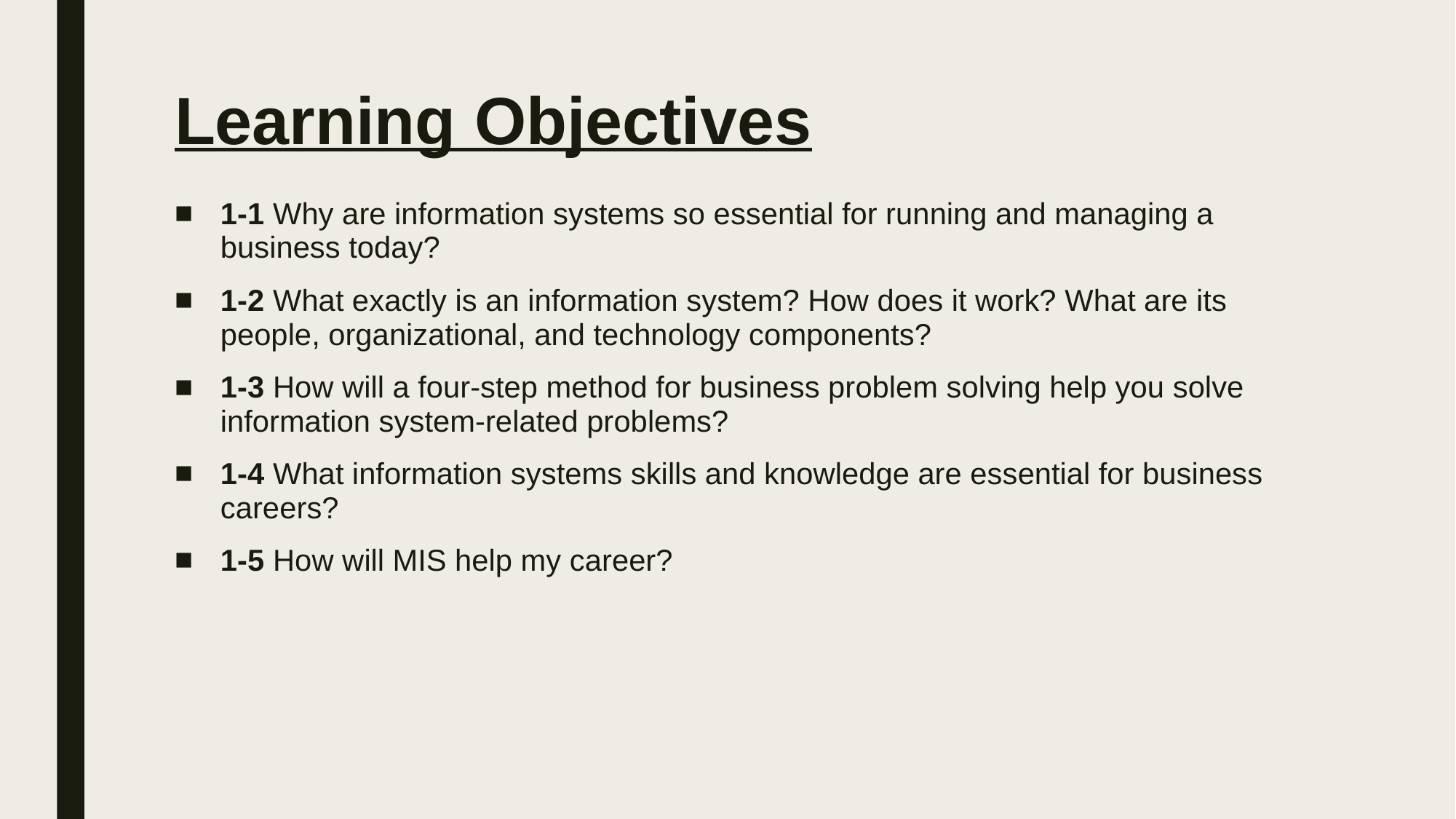

# Learning Objectives
1-1 Why are information systems so essential for running and managing a business today?
1-2 What exactly is an information system? How does it work? What are its people, organizational, and technology components?
1-3 How will a four-step method for business problem solving help you solve information system-related problems?
1-4 What information systems skills and knowledge are essential for business careers?
1-5 How will MIS help my career?